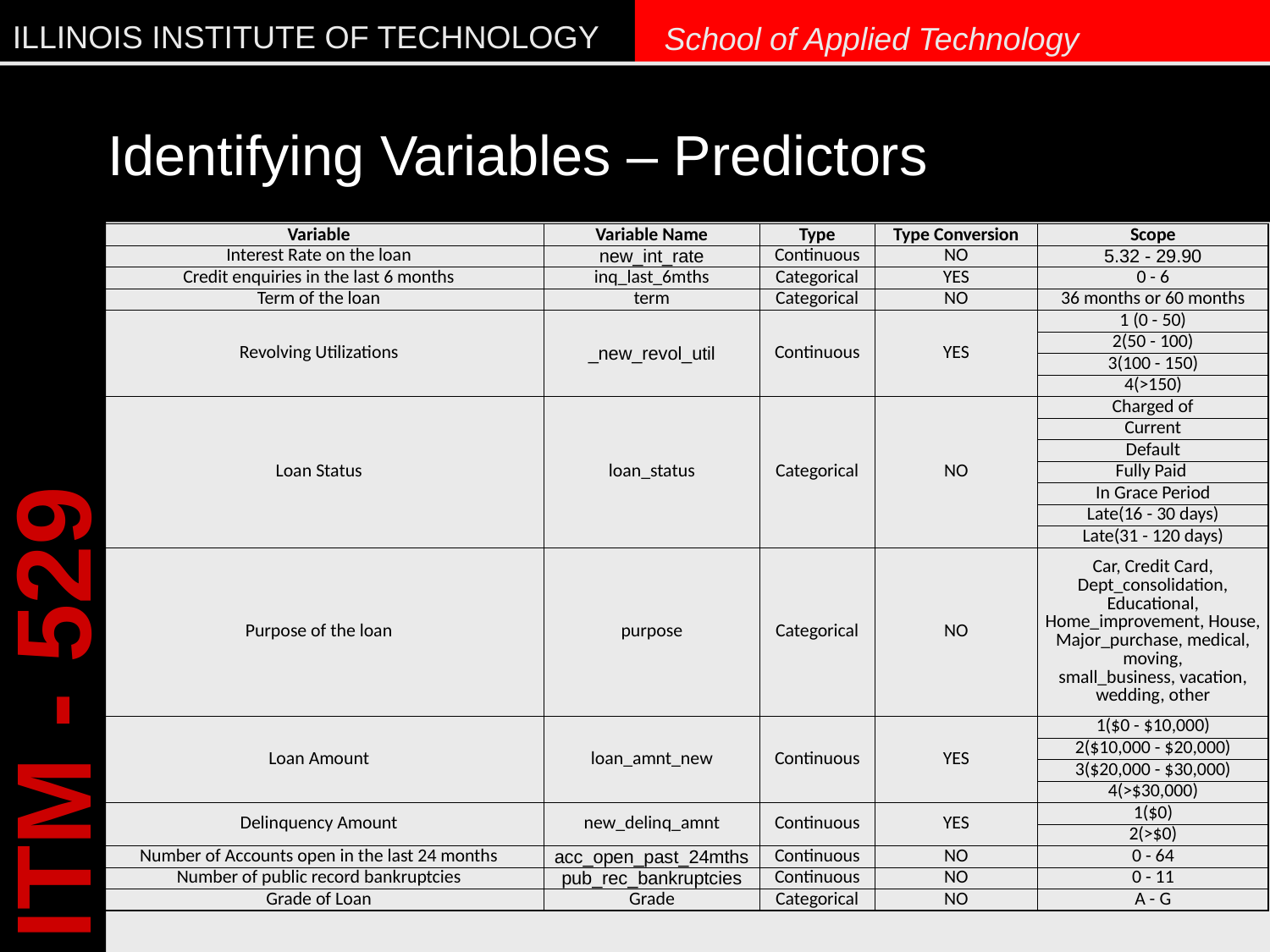

# Identifying Variables – Predictors
| Variable | Variable Name | Type | Type Conversion | Scope |
| --- | --- | --- | --- | --- |
| Interest Rate on the loan | new\_int\_rate | Continuous | NO | 5.32 - 29.90 |
| Credit enquiries in the last 6 months | inq\_last\_6mths | Categorical | YES | 0 - 6 |
| Term of the loan | term | Categorical | NO | 36 months or 60 months |
| Revolving Utilizations | \_new\_revol\_util | Continuous | YES | 1 (0 - 50) |
|  |  |  |  | 2(50 - 100) |
|  |  |  |  | 3(100 - 150) |
|  |  |  |  | 4(>150) |
| Loan Status | loan\_status | Categorical | NO | Charged of |
|  |  |  |  | Current |
|  |  |  |  | Default |
|  |  |  |  | Fully Paid |
|  |  |  |  | In Grace Period |
|  |  |  |  | Late(16 - 30 days) |
|  |  |  |  | Late(31 - 120 days) |
| Purpose of the loan | purpose | Categorical | NO | Car, Credit Card, Dept\_consolidation, Educational, Home\_improvement, House, Major\_purchase, medical, moving, small\_business, vacation, wedding, other |
| Loan Amount | loan\_amnt\_new | Continuous | YES | 1($0 - $10,000) |
|  |  |  |  | 2($10,000 - $20,000) |
|  |  |  |  | 3($20,000 - $30,000) |
|  |  |  |  | 4(>$30,000) |
| Delinquency Amount | new\_delinq\_amnt | Continuous | YES | 1($0) |
|  |  |  |  | 2(>$0) |
| Number of Accounts open in the last 24 months | acc\_open\_past\_24mths | Continuous | NO | 0 - 64 |
| Number of public record bankruptcies | pub\_rec\_bankruptcies | Continuous | NO | 0 - 11 |
| Grade of Loan | Grade | Categorical | NO | A - G |